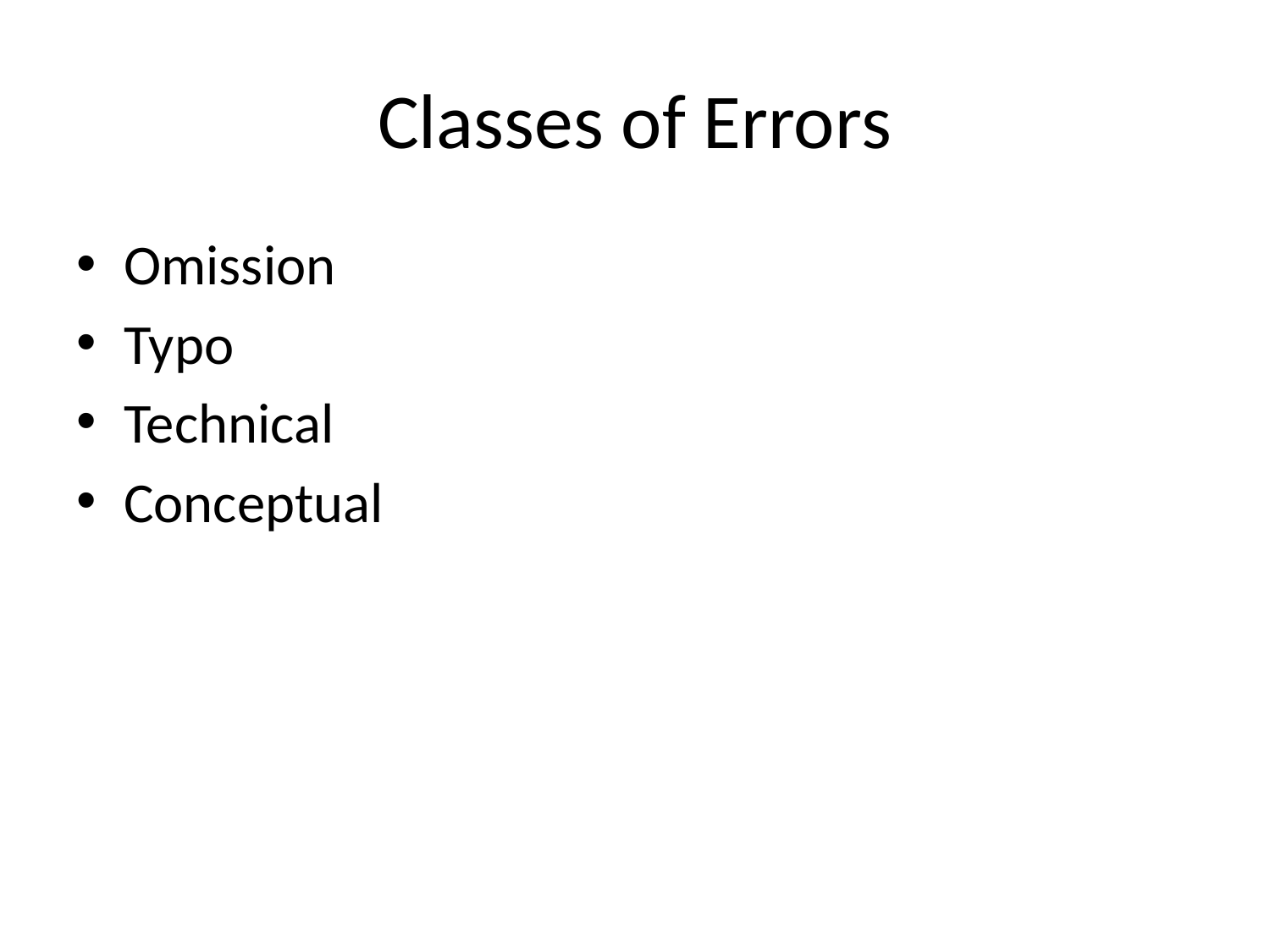

# Classes of Errors
Omission
Typo
Technical
Conceptual